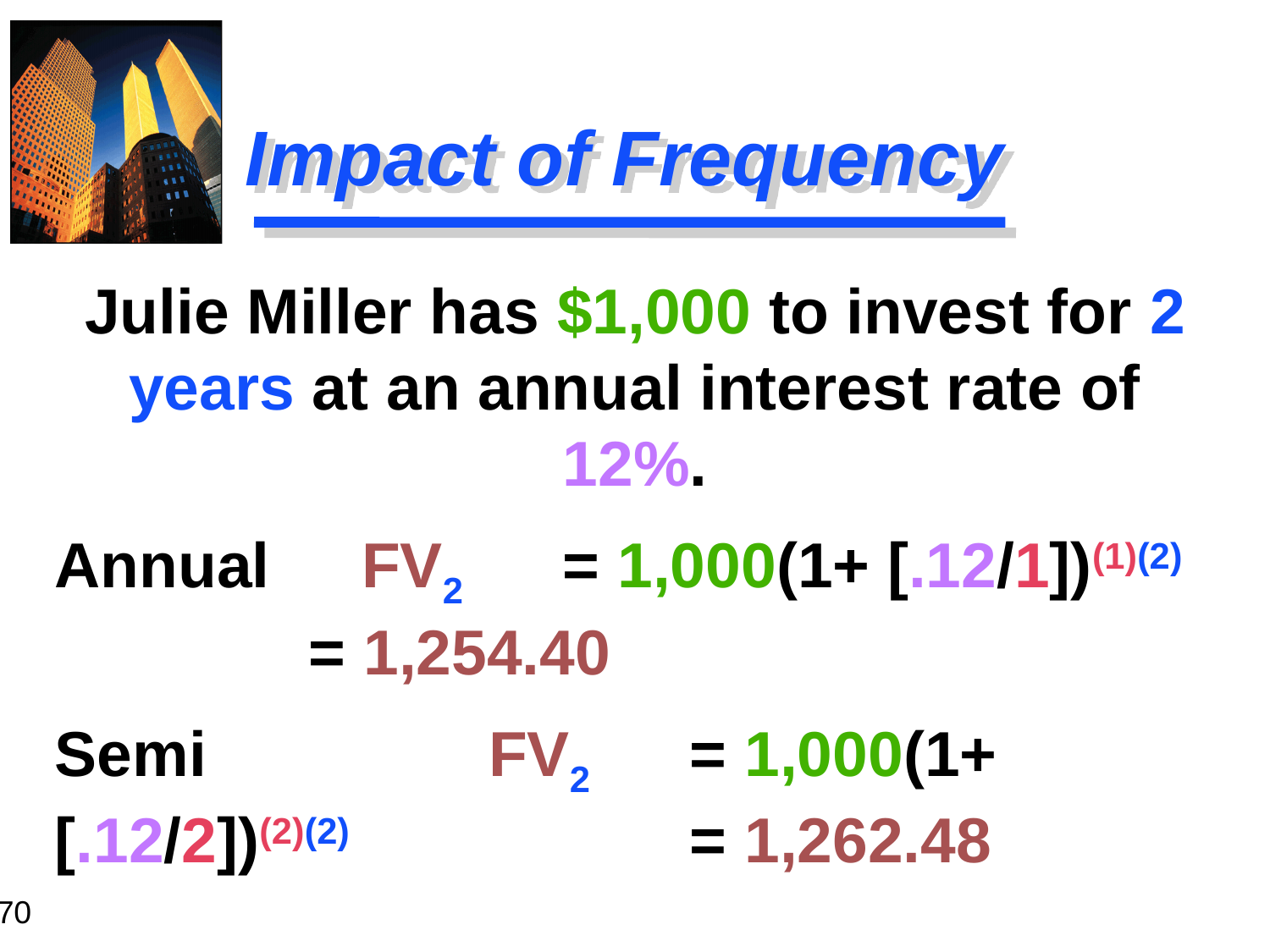

# Impact of Frequency

Julie Miller has $1,000 to invest for 2 years at an annual interest rate of 12%.
Annual 	   FV2 	= 1,000(1+ [.12/1])(1)(2) 	         		= 1,254.40
Semi 		   FV2 	= 1,000(1+ [.12/2])(2)(2) 	         		= 1,262.48